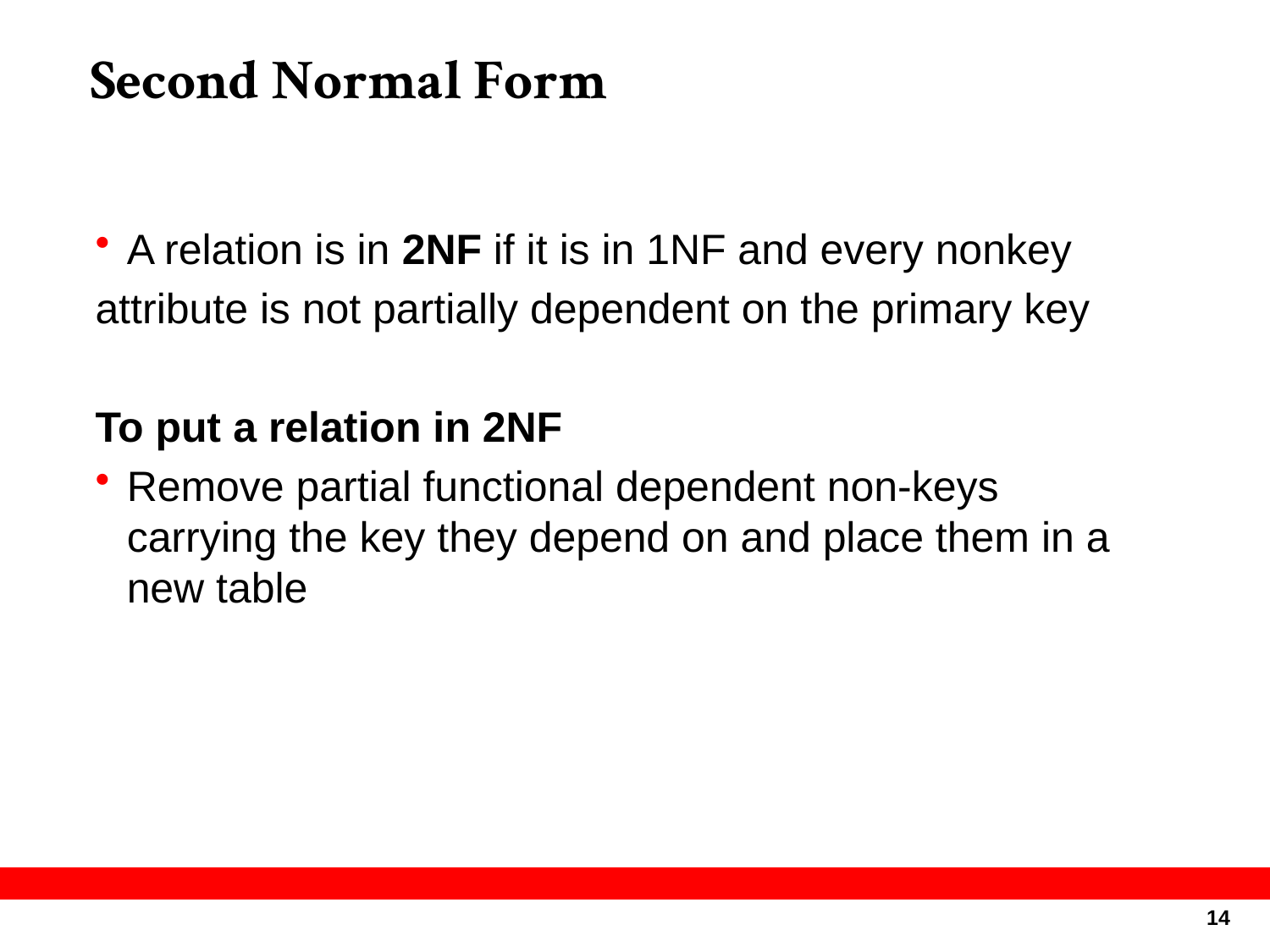

# Second Normal Form
A relation is in 2NF if it is in 1NF and every nonkey
attribute is not partially dependent on the primary key

To put a relation in 2NF
Remove partial functional dependent non-keys carrying the key they depend on and place them in a new table